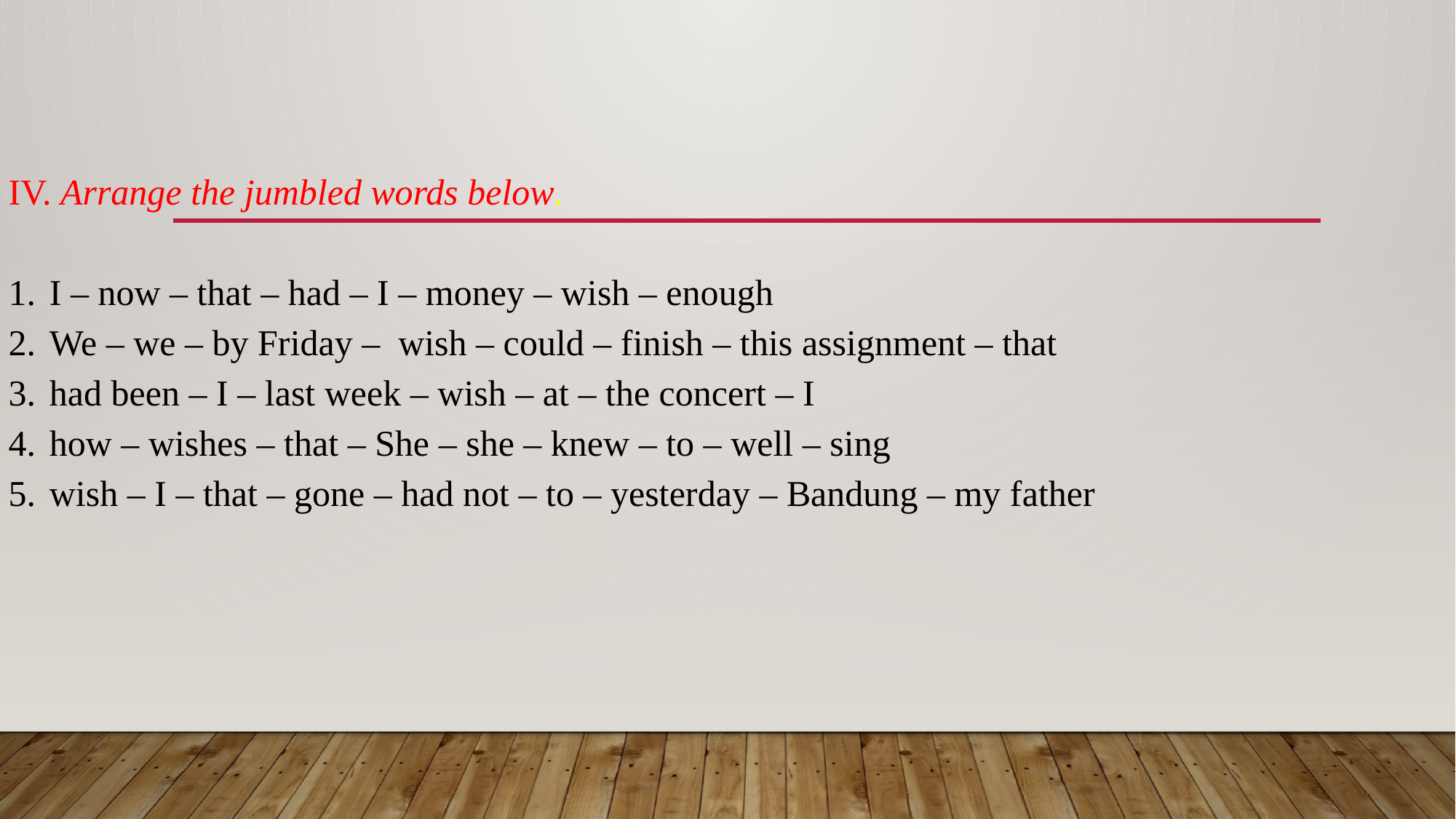

IV. Arrange the jumbled words below.

I – now – that – had – I – money – wish – enough
We – we – by Friday –  wish – could – finish – this assignment – that
had been – I – last week – wish – at – the concert – I
how – wishes – that – She – she – knew – to – well – sing
wish – I – that – gone – had not – to – yesterday – Bandung – my father